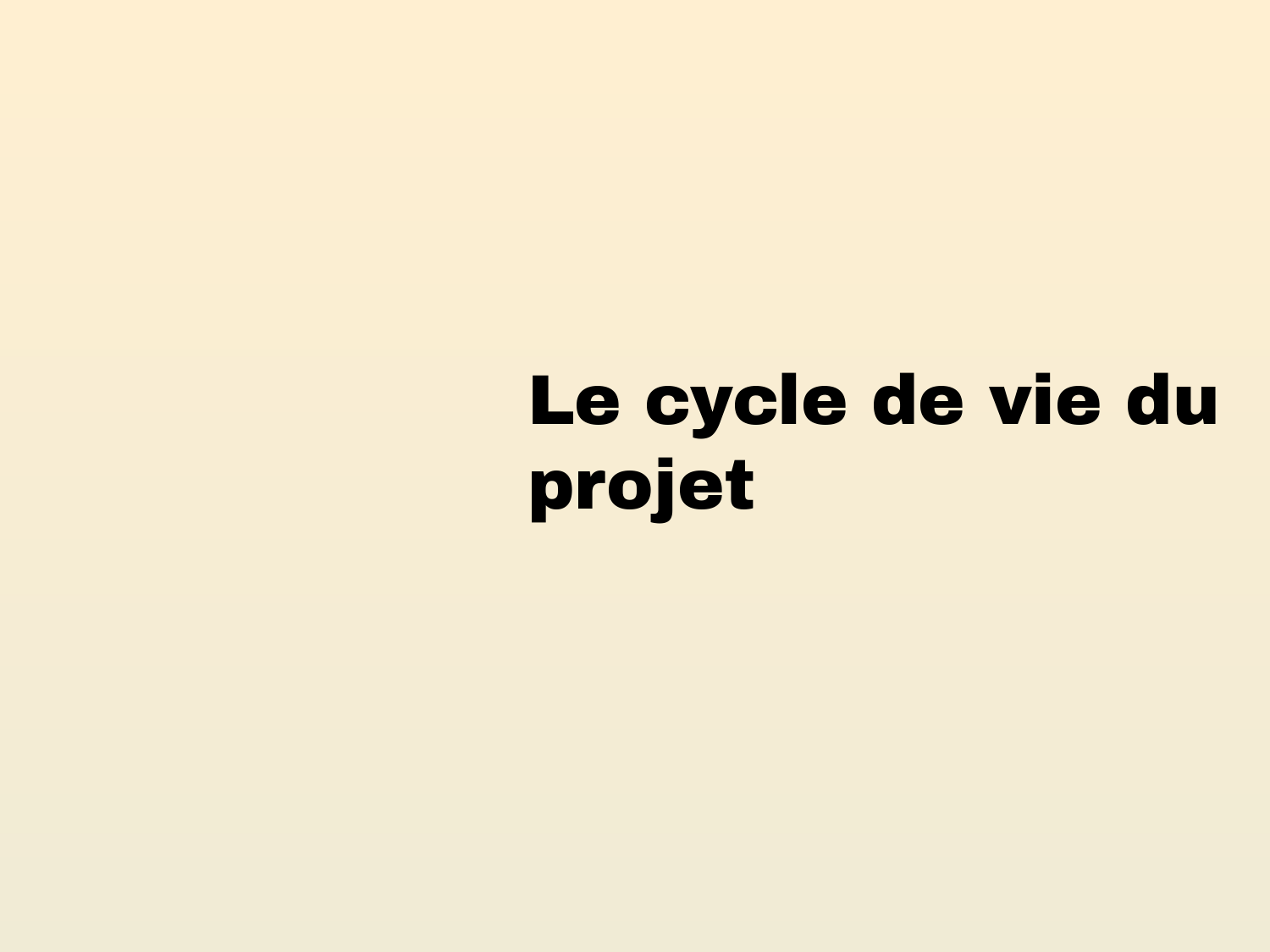

# Le cycle de vie du projet